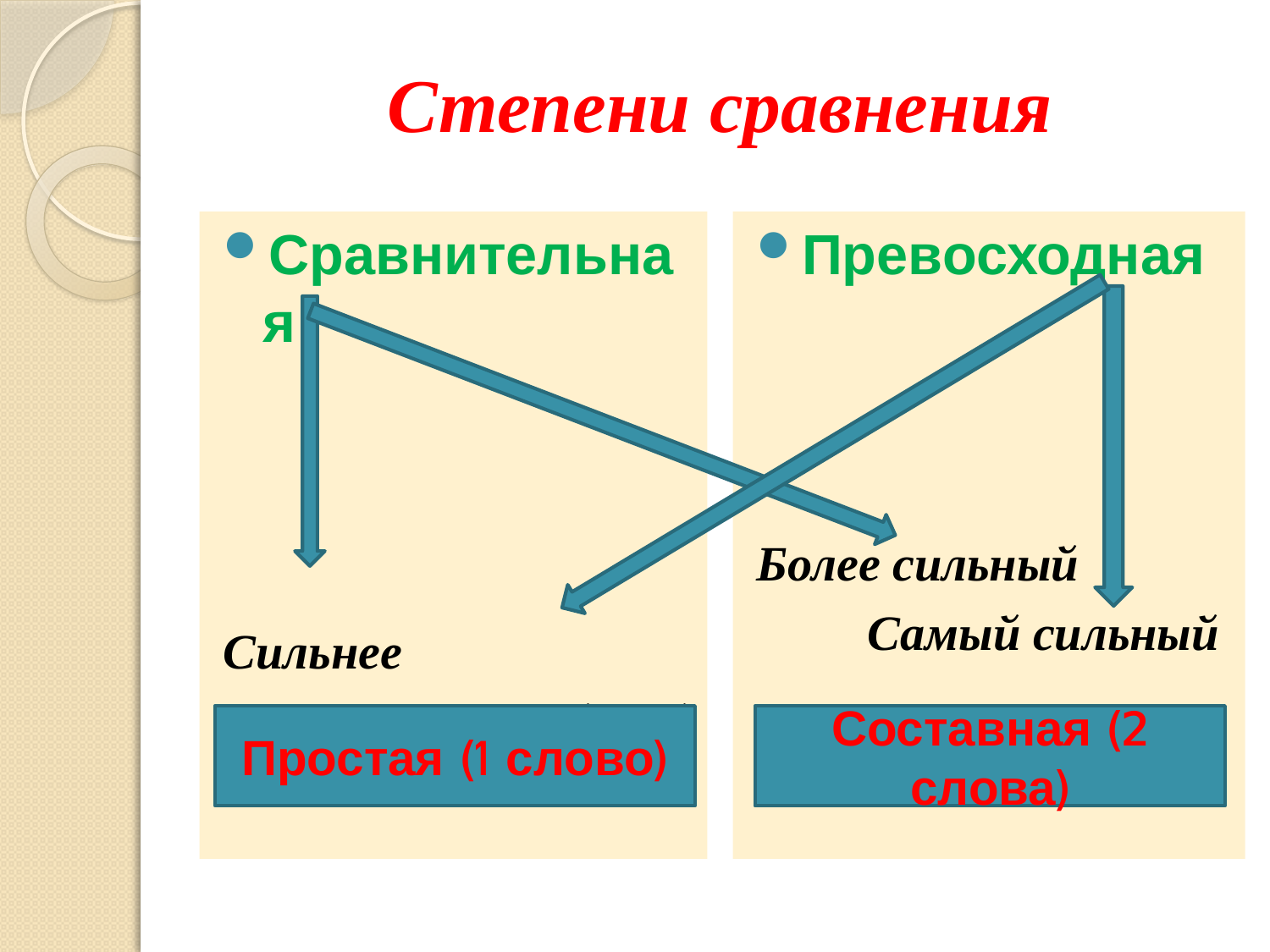

# Степени сравнения
Сравнительная

Сильнее
               Сильнейший
Превосходная

Более сильный
         Самый сильный

Простая (1 слово)
Составная (2 слова)